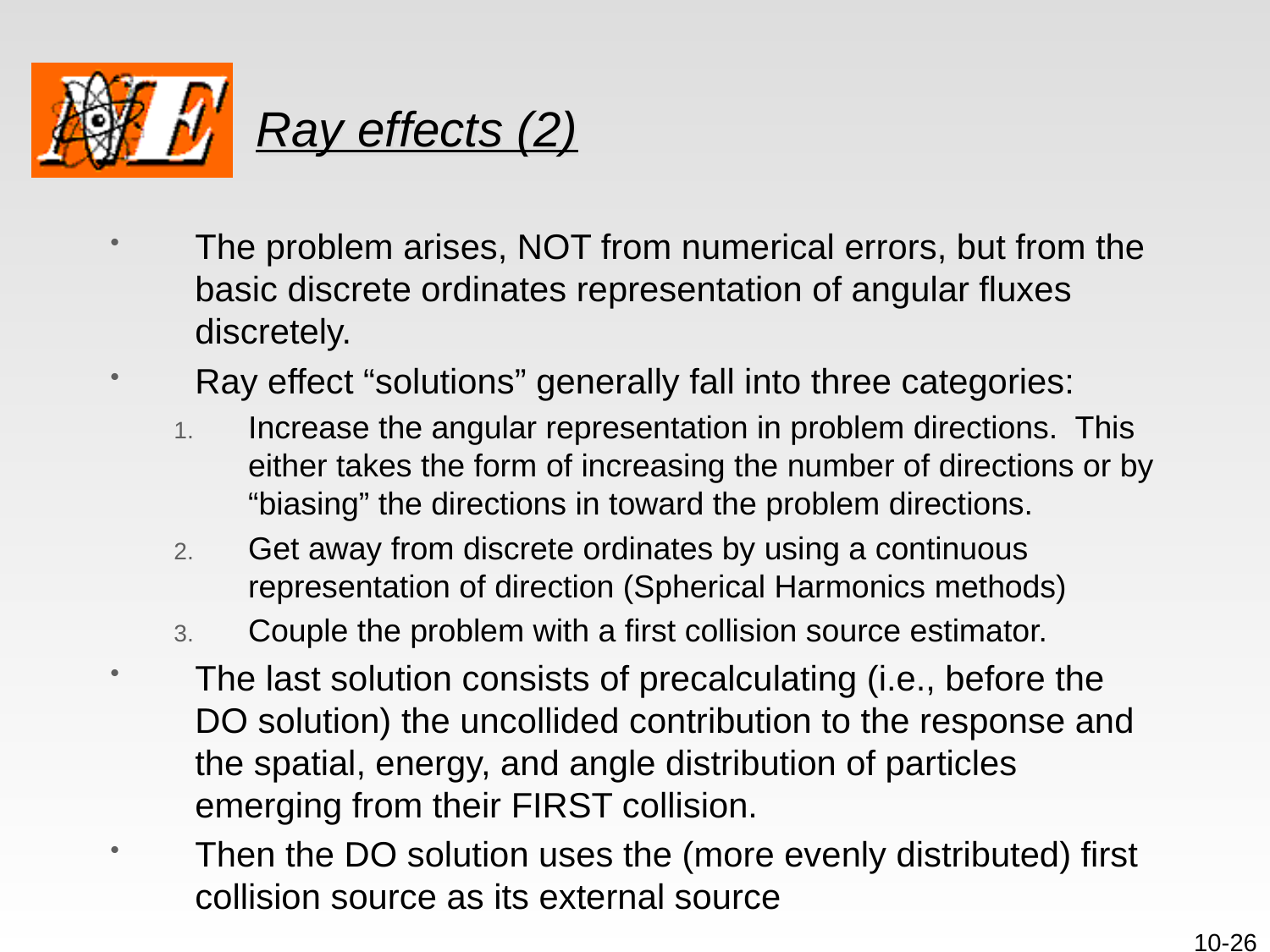

# Ray effects (2)
The problem arises, NOT from numerical errors, but from the basic discrete ordinates representation of angular fluxes discretely.
Ray effect “solutions” generally fall into three categories:
Increase the angular representation in problem directions.  This either takes the form of increasing the number of directions or by “biasing” the directions in toward the problem directions.
Get away from discrete ordinates by using a continuous representation of direction (Spherical Harmonics methods)
Couple the problem with a first collision source estimator.
The last solution consists of precalculating (i.e., before the DO solution) the uncollided contribution to the response and the spatial, energy, and angle distribution of particles emerging from their FIRST collision.
Then the DO solution uses the (more evenly distributed) first collision source as its external source
10-26